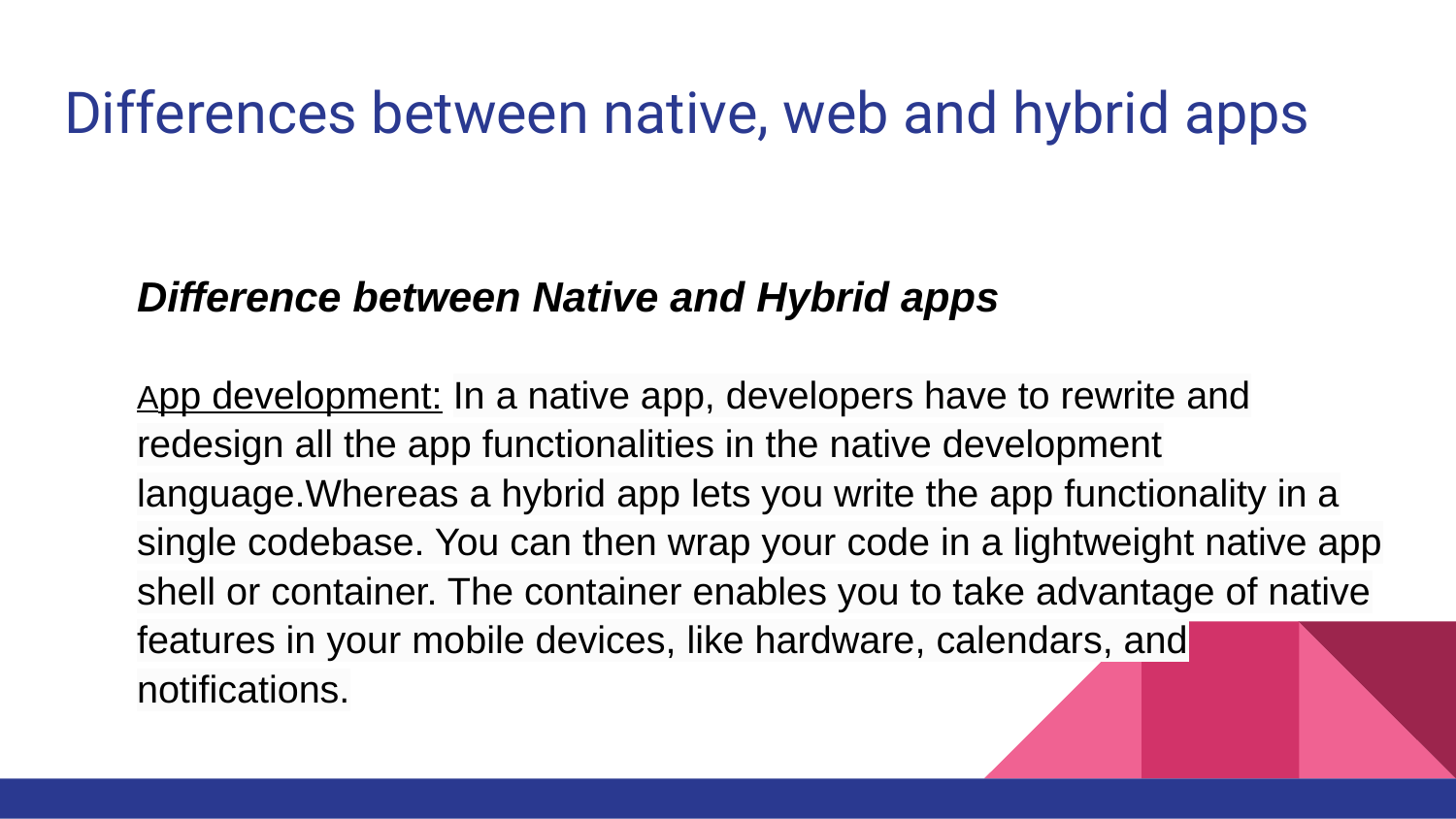

# Differences between native, web and hybrid apps

Difference between Native and Hybrid apps

App development: In a native app, developers have to rewrite and redesign all the app functionalities in the native development language.Whereas a hybrid app lets you write the app functionality in a single codebase. You can then wrap your code in a lightweight native app shell or container. The container enables you to take advantage of native features in your mobile devices, like hardware, calendars, and notifications.